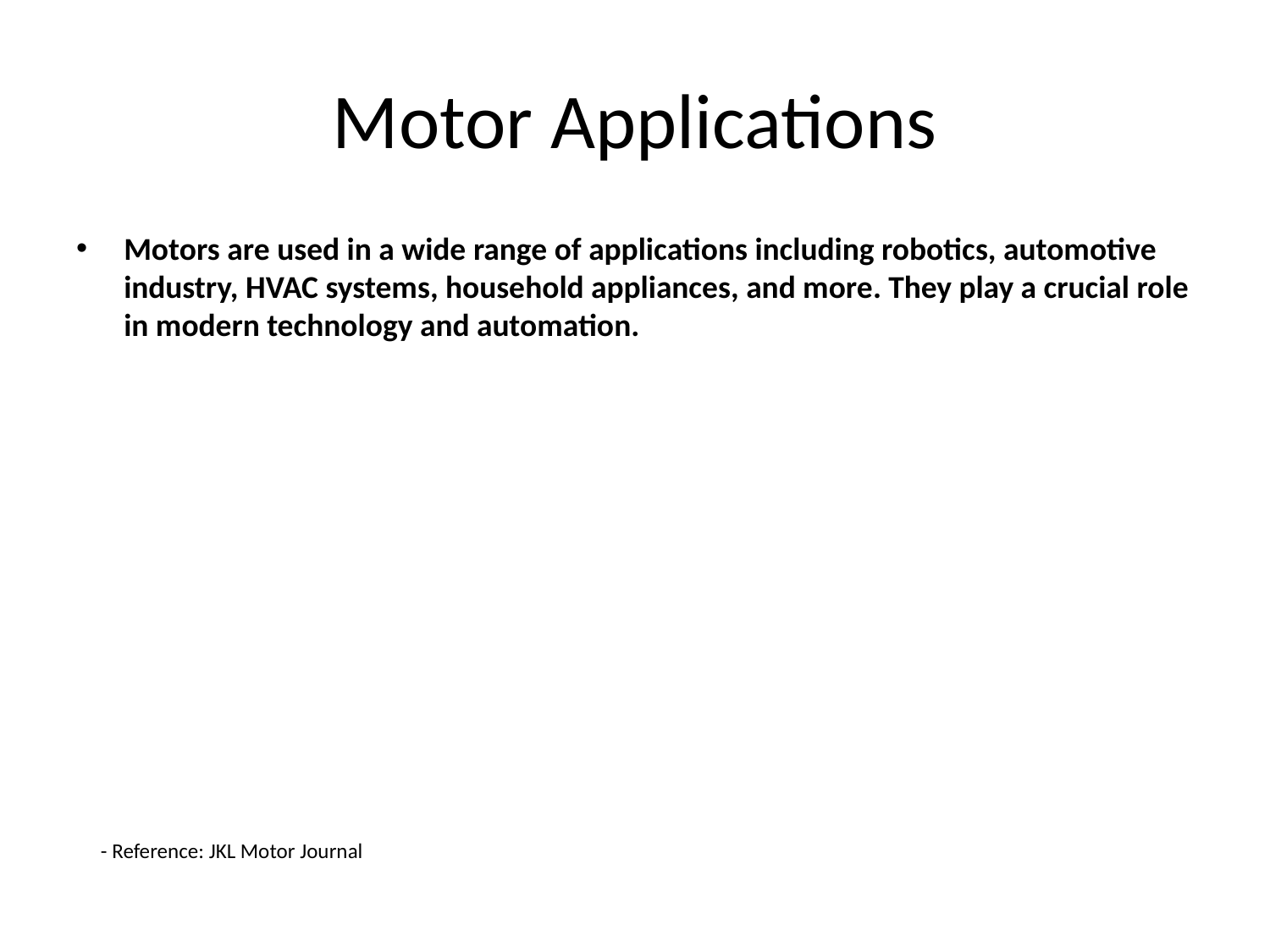

# Motor Applications
Motors are used in a wide range of applications including robotics, automotive industry, HVAC systems, household appliances, and more. They play a crucial role in modern technology and automation.

- Reference: JKL Motor Journal